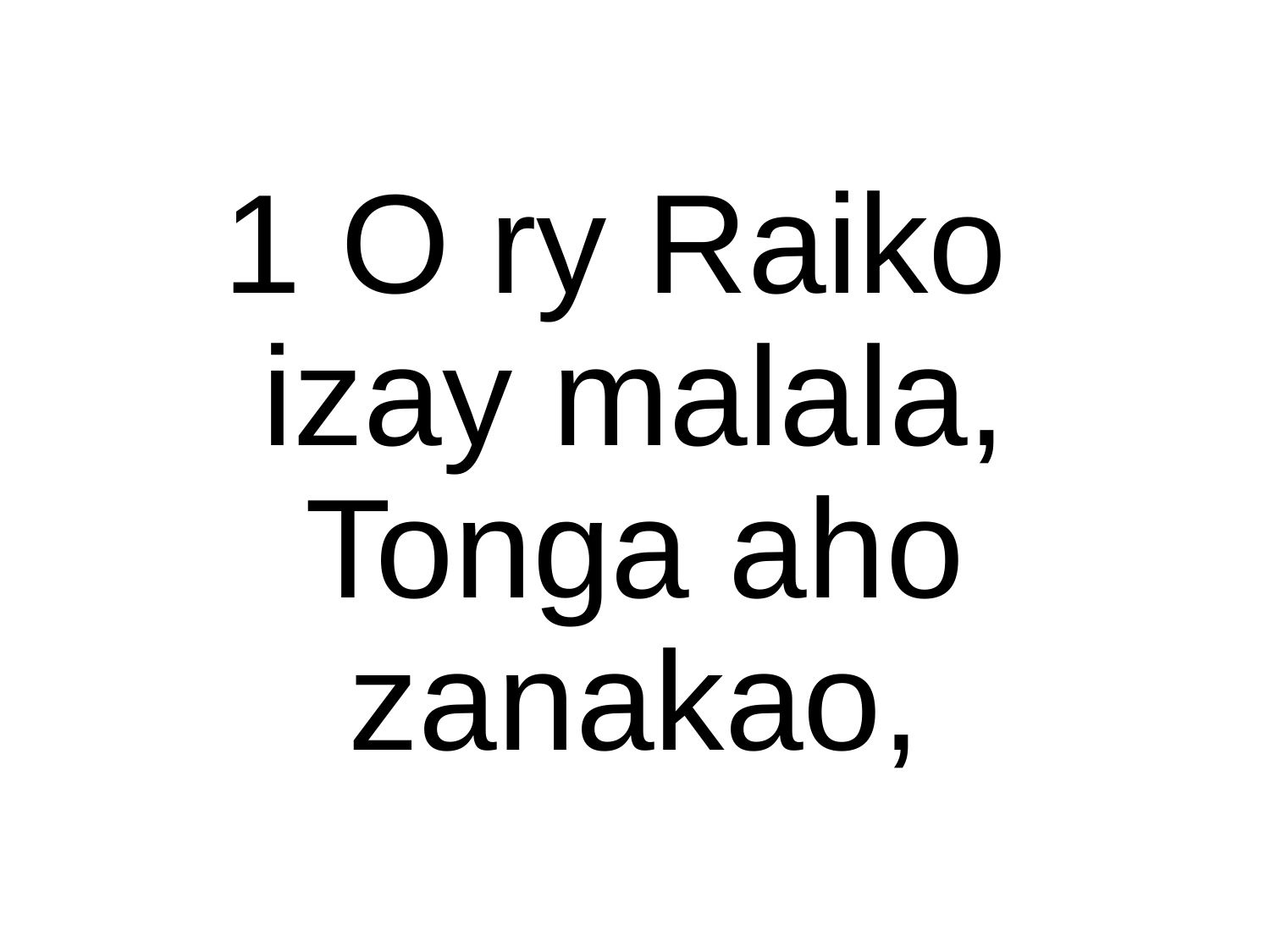

1 O ry Raiko
izay malala,
Tonga aho zanakao,